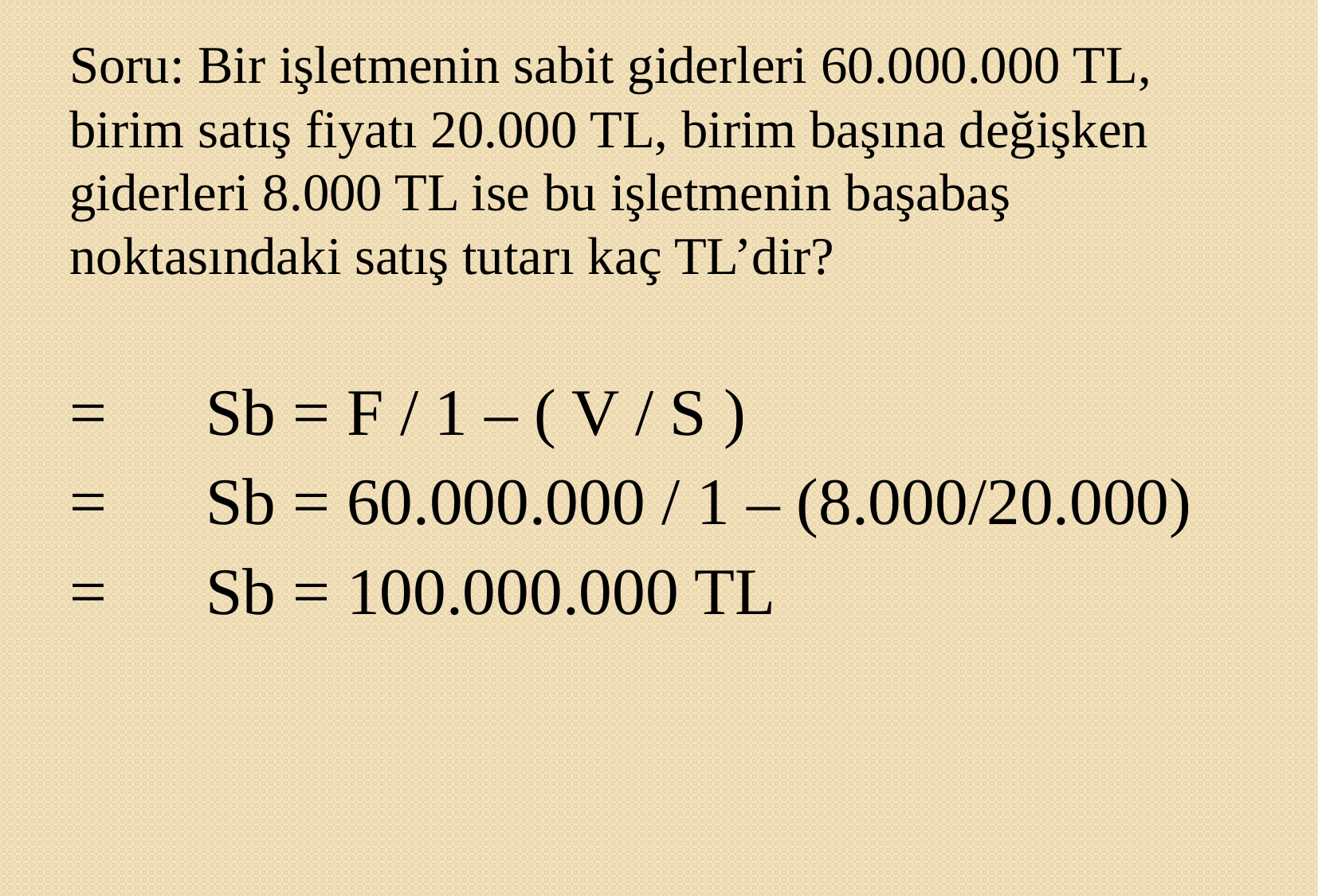

Soru: Bir işletmenin sabit giderleri 60.000.000 TL, birim satış fiyatı 20.000 TL, birim başına değişken giderleri 8.000 TL ise bu işletmenin başabaş noktasındaki satış tutarı kaç TL’dir?

=      Sb = F / 1 – ( V / S )
=      Sb = 60.000.000 / 1 – (8.000/20.000)
=      Sb = 100.000.000 TL